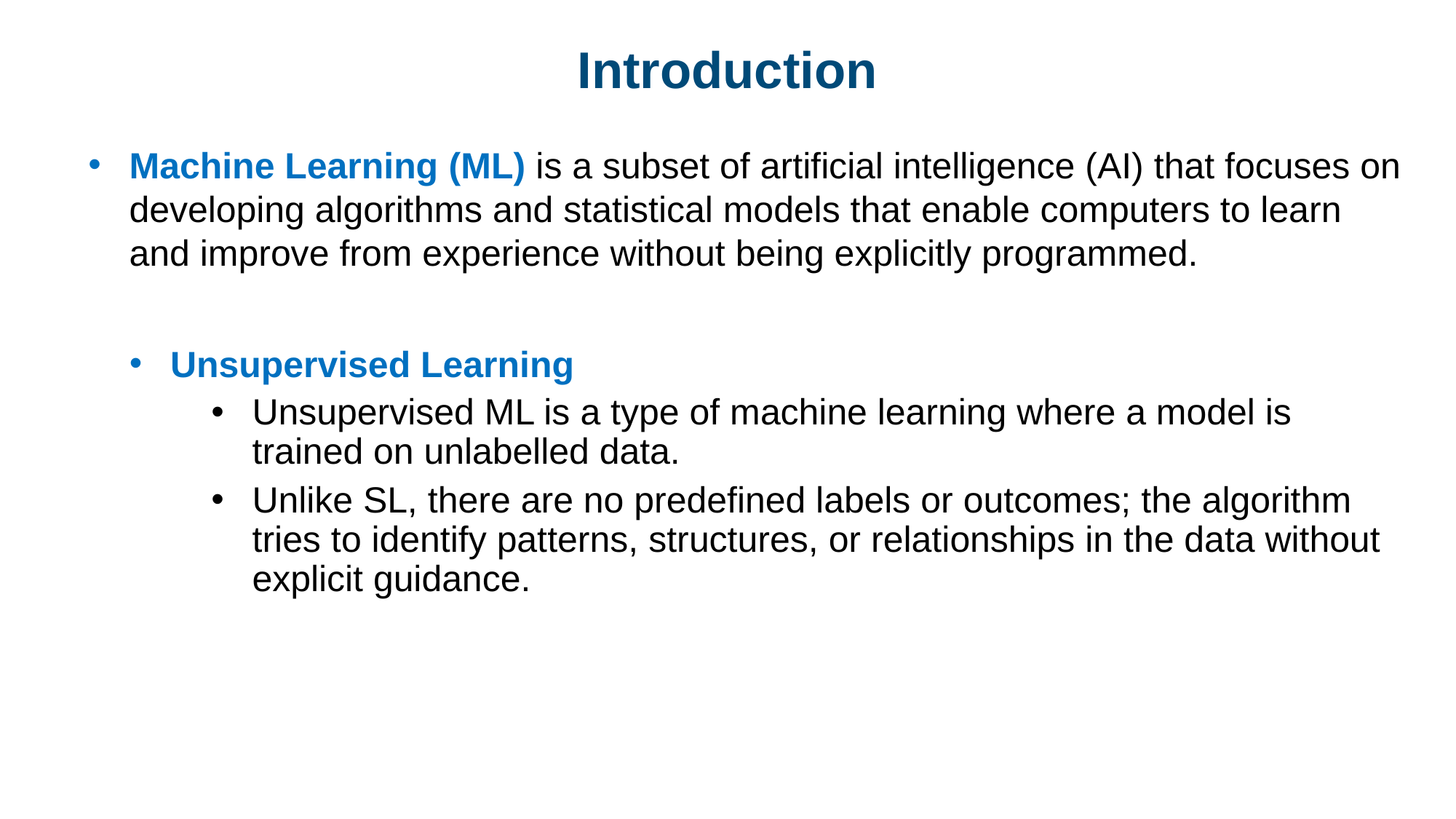

# Introduction
Machine Learning (ML) is a subset of artificial intelligence (AI) that focuses on developing algorithms and statistical models that enable computers to learn and improve from experience without being explicitly programmed.

Unsupervised Learning
Unsupervised ML is a type of machine learning where a model is trained on unlabelled data.
Unlike SL, there are no predefined labels or outcomes; the algorithm tries to identify patterns, structures, or relationships in the data without explicit guidance.